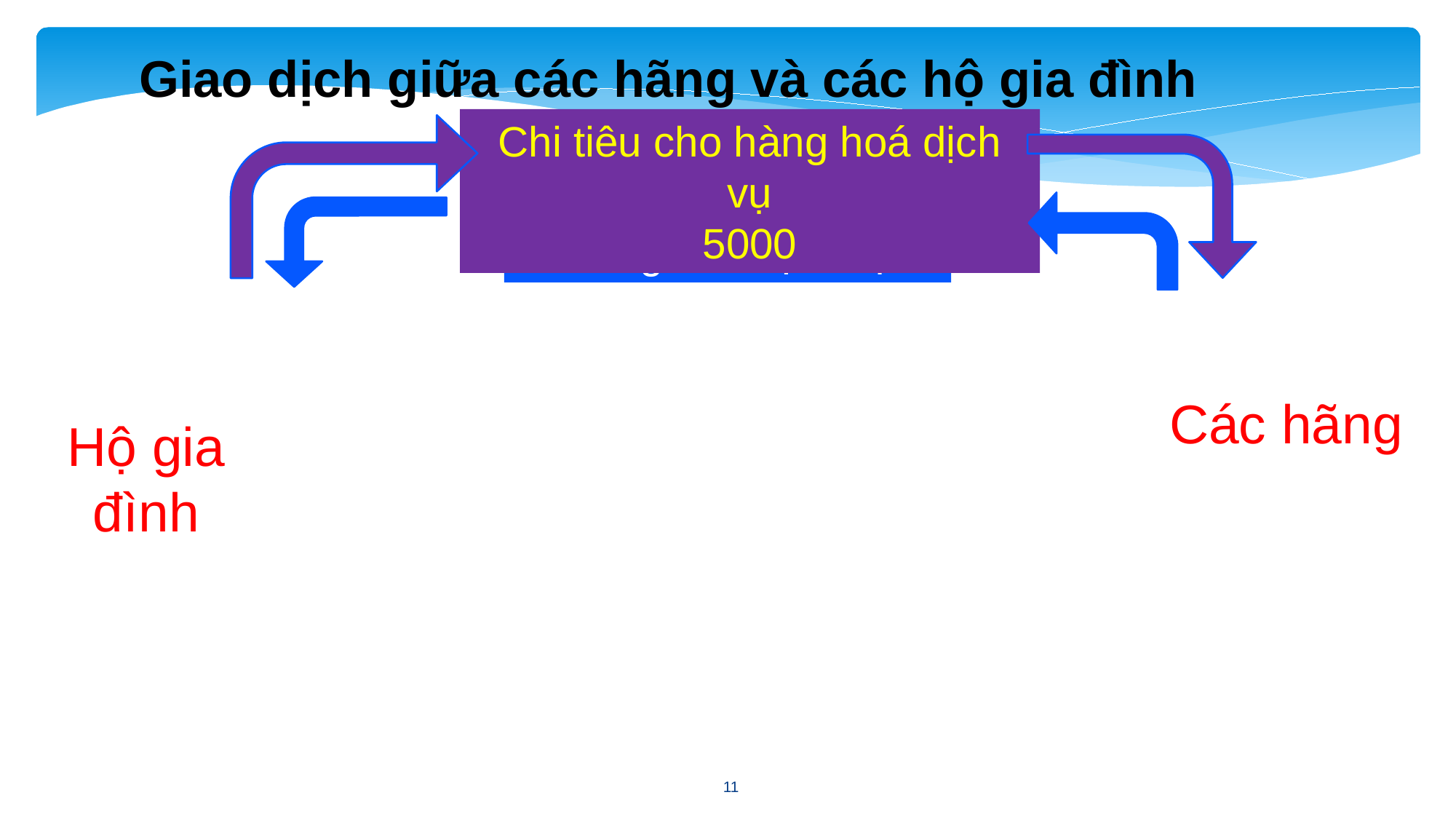

Giao dịch giữa các hãng và các hộ gia đình

Chi tiêu cho hàng hoá dịch vụ
5000

Hàng hoá dịch vụ
Các hãng
Hộ gia đình
11